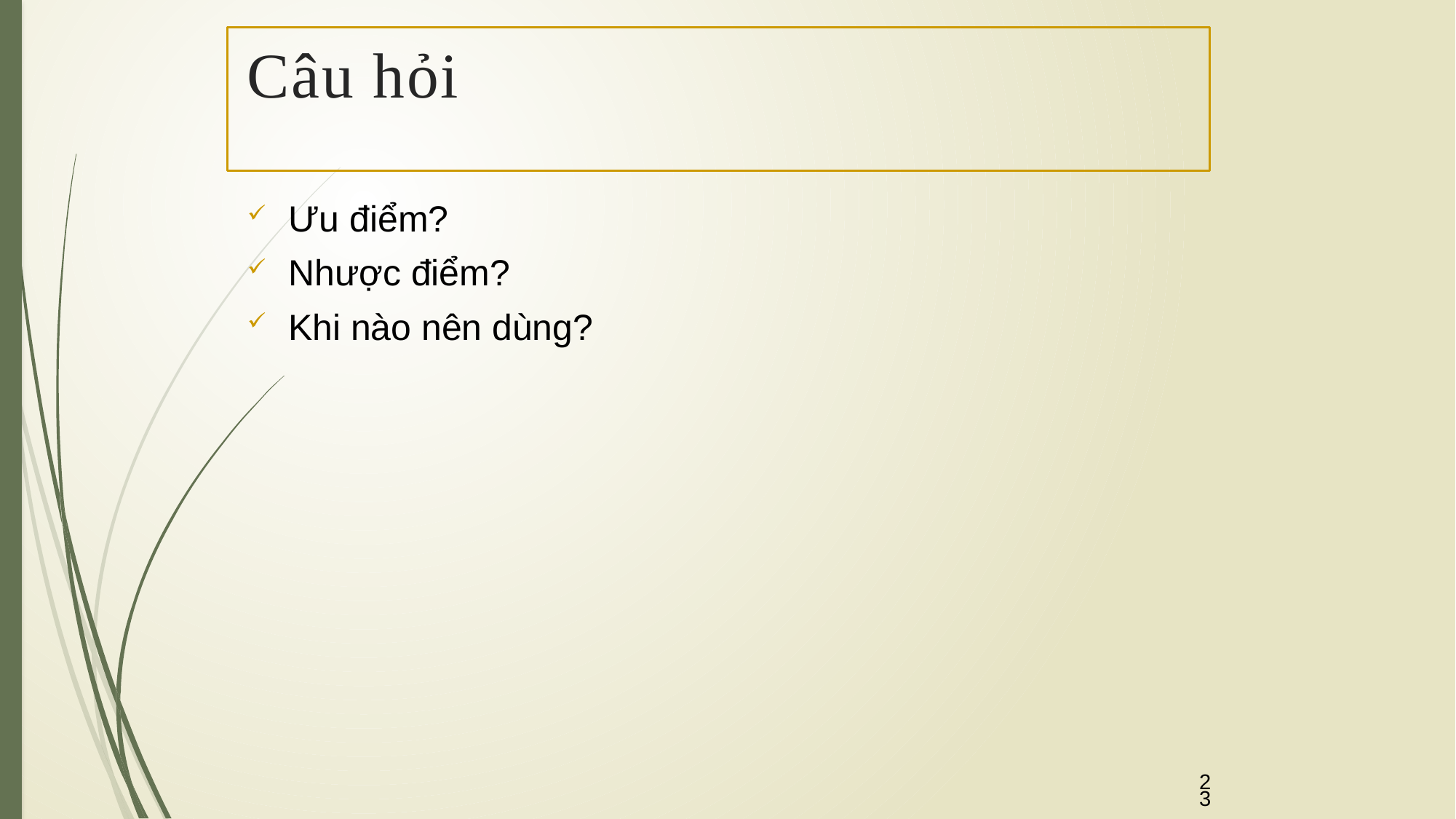

# Câu hỏi
Ưu điểm?
Nhược điểm?
Khi nào nên dùng?

23